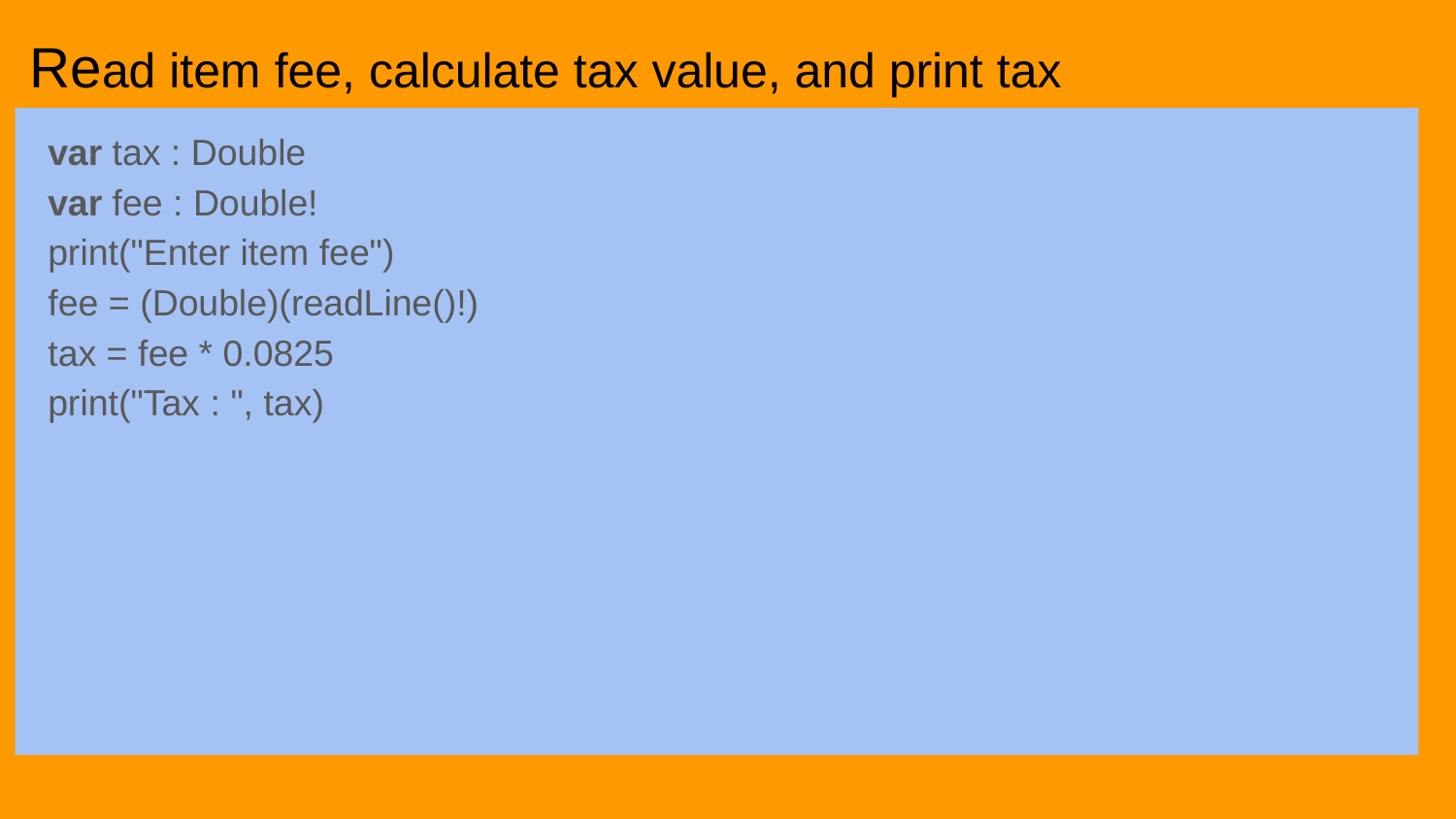

# Read item fee, calculate tax value, and print tax
var tax : Double
var fee : Double!
print("Enter item fee")
fee = (Double)(readLine()!)
tax = fee * 0.0825
print("Tax : ", tax)